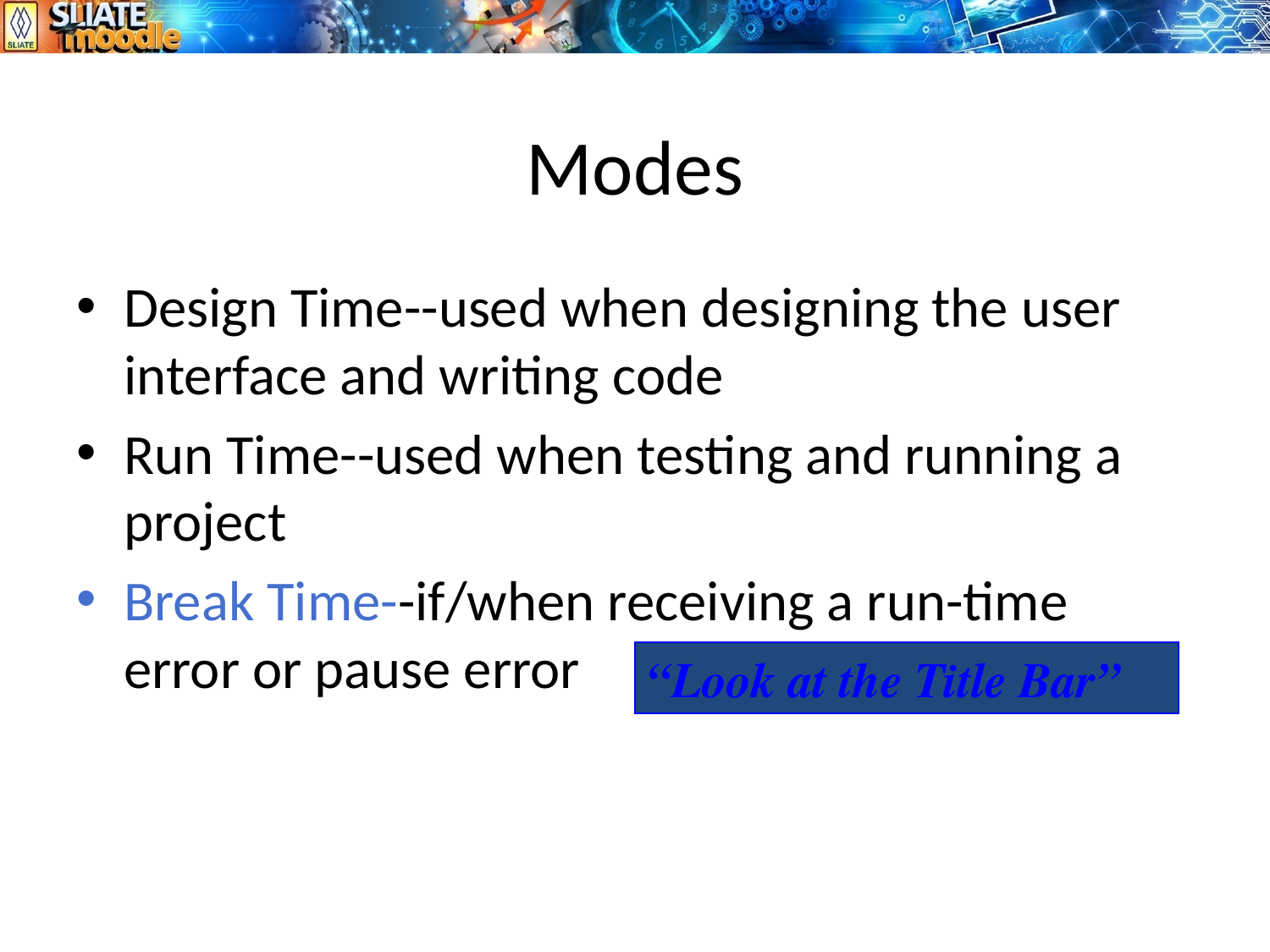

# Modes
Design Time--used when designing the user interface and writing code
Run Time--used when testing and running a project
Break Time--if/when receiving a run-time error or pause error
“Look at the Title Bar”